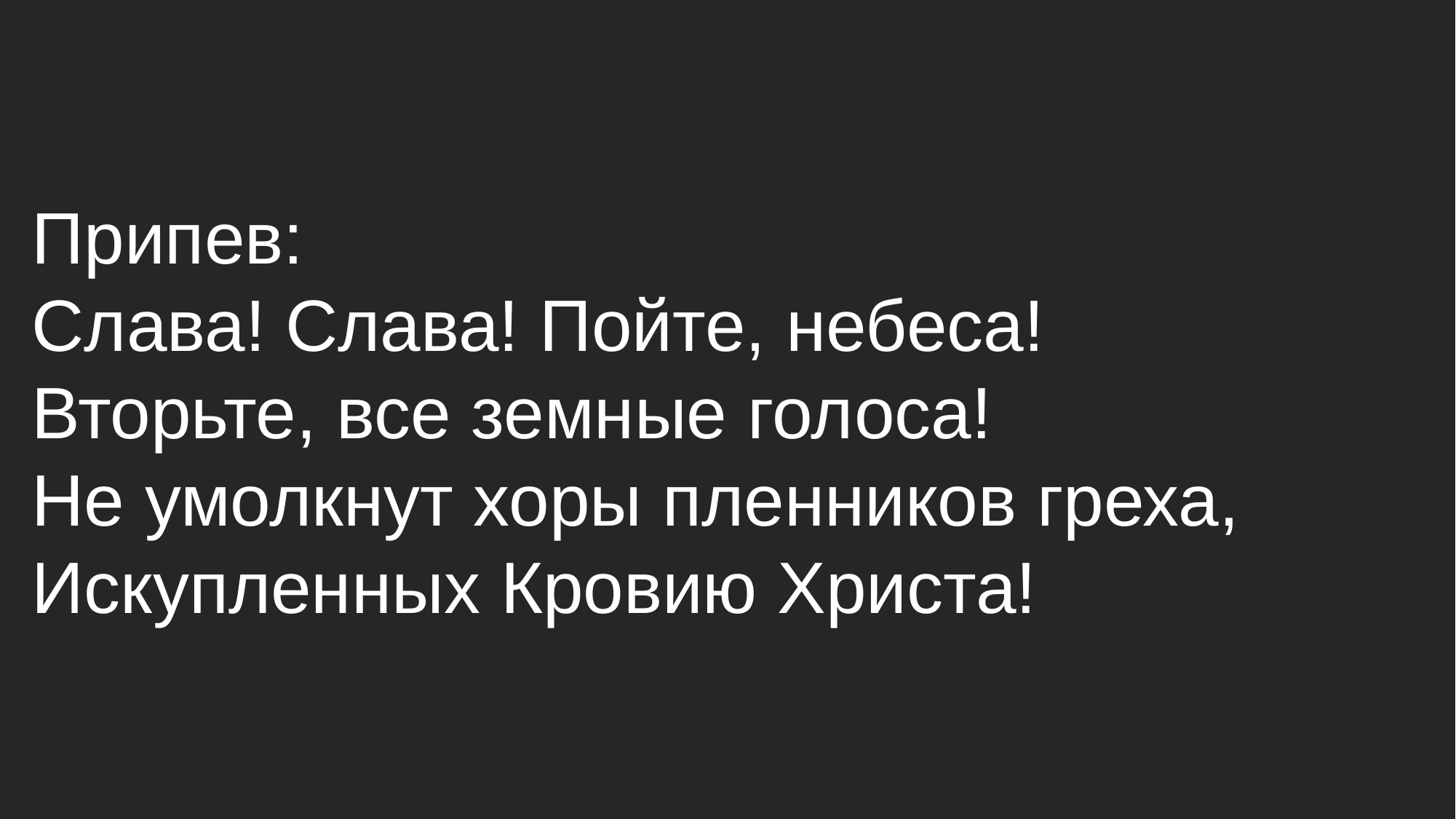

Припев:
Слава! Слава! Пойте, небеса!
Вторьте, все земные голоса!
Не умолкнут хоры пленников греха,
Искупленных Кровию Христа!